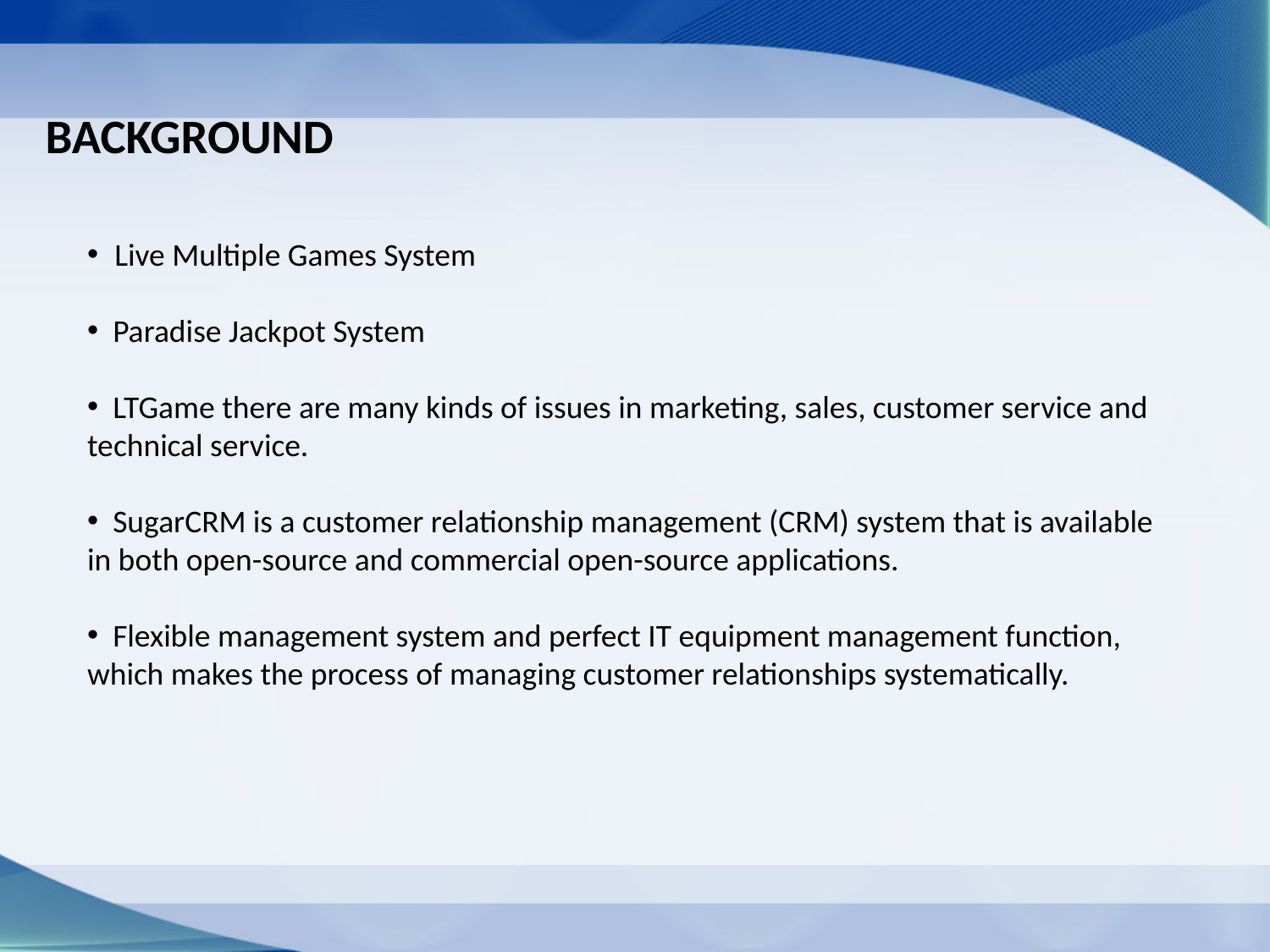

# Background
  Live Multiple Games System

  Paradise Jackpot System

  LTGame there are many kinds of issues in marketing, sales, customer service and technical service.

  SugarCRM is a customer relationship management (CRM) system that is available in both open-source and commercial open-source applications.

  Flexible management system and perfect IT equipment management function, which makes the process of managing customer relationships systematically.